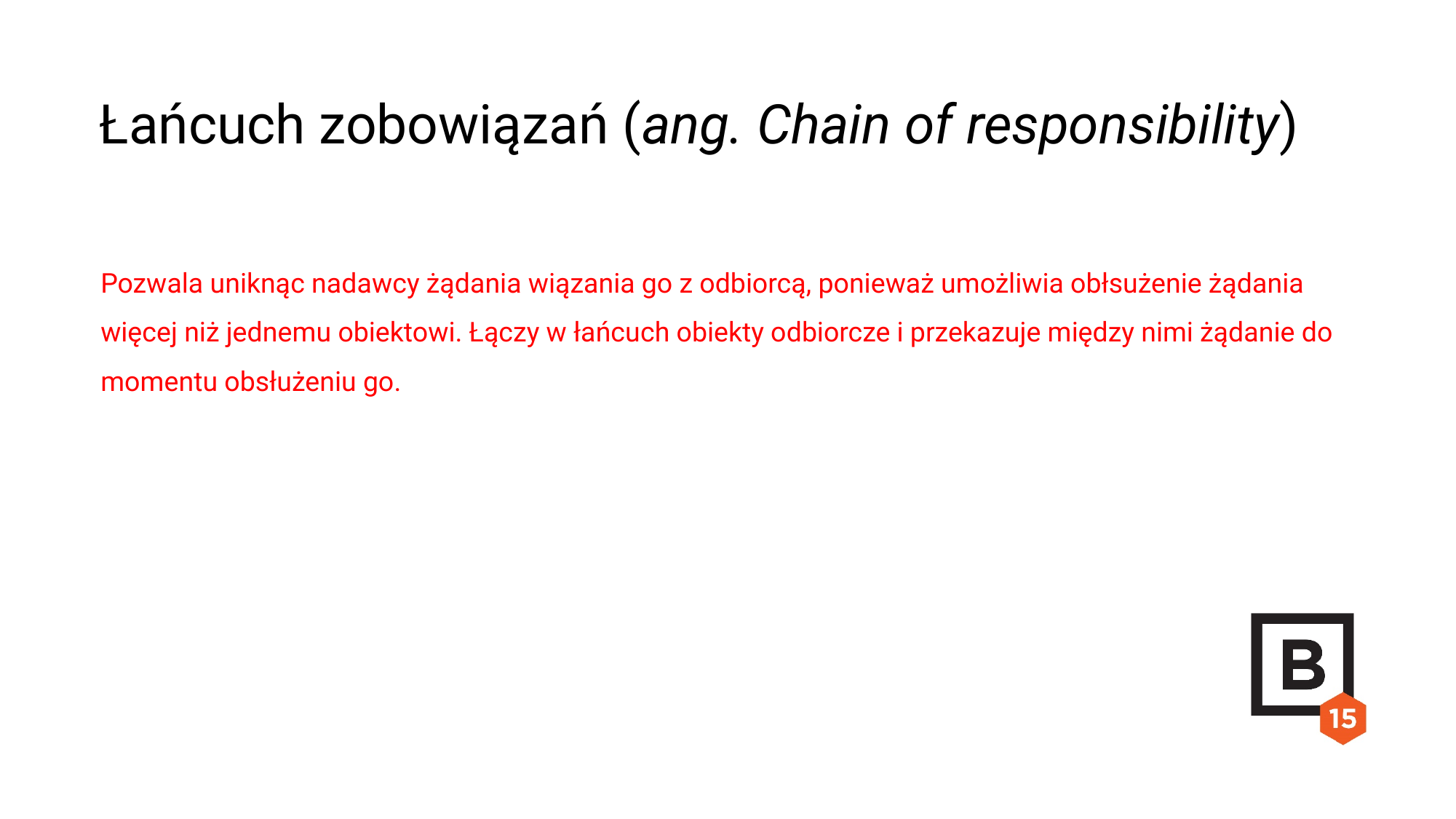

Łańcuch zobowiązań (ang. Chain of responsibility)

Pozwala uniknąc nadawcy żądania wiązania go z odbiorcą, ponieważ umożliwia obłsużenie żądania więcej niż jednemu obiektowi. Łączy w łańcuch obiekty odbiorcze i przekazuje między nimi żądanie do momentu obsłużeniu go.